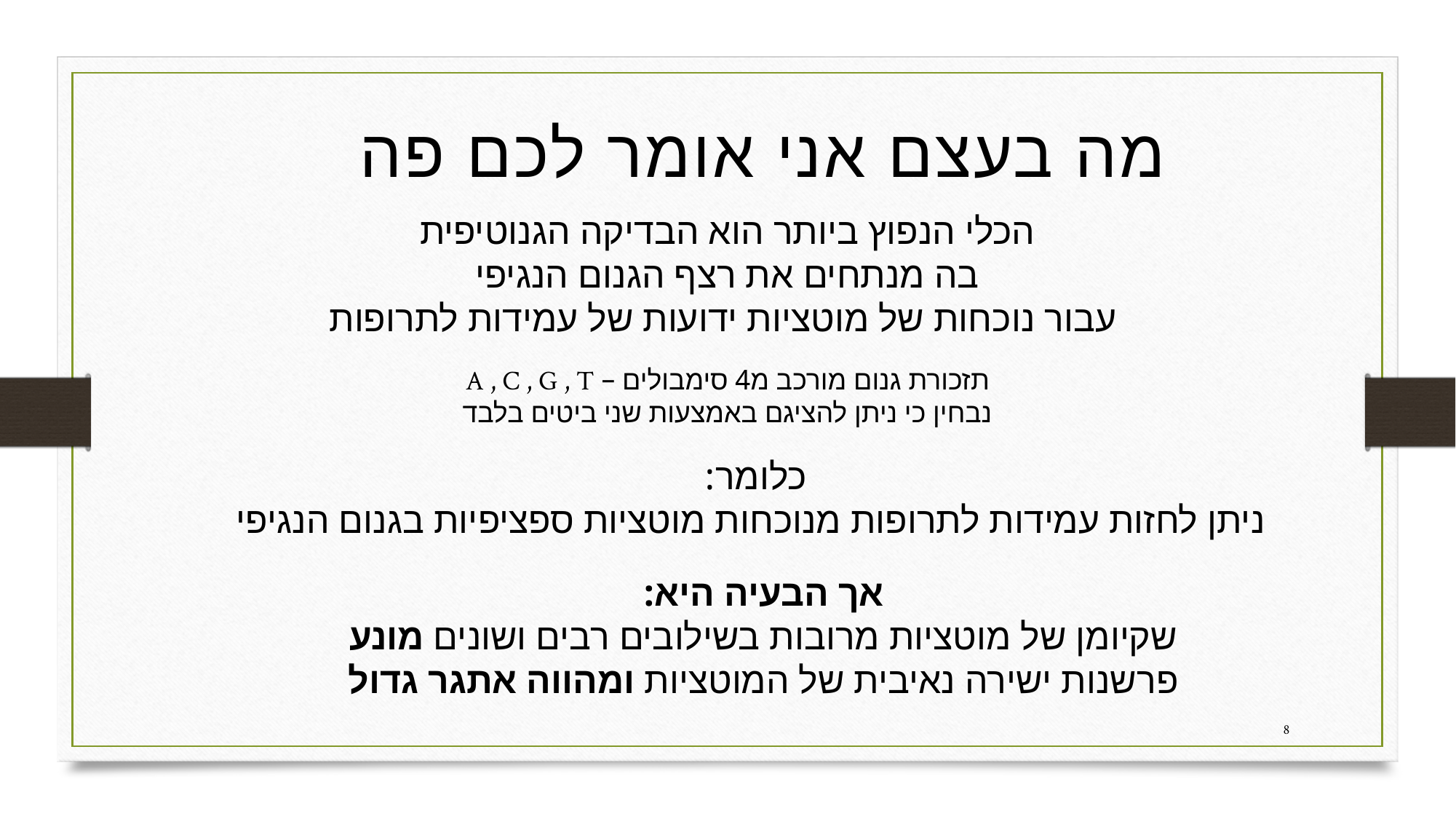

# מה בעצם אני אומר לכם פה
הכלי הנפוץ ביותר הוא הבדיקה הגנוטיפית
בה מנתחים את רצף הגנום הנגיפי
 עבור נוכחות של מוטציות ידועות של עמידות לתרופות
תזכורת גנום מורכב מ4 סימבולים – A , C , G , T
נבחין כי ניתן להציגם באמצעות שני ביטים בלבד
כלומר:
ניתן לחזות עמידות לתרופות מנוכחות מוטציות ספציפיות בגנום הנגיפי
אך הבעיה היא:
שקיומן של מוטציות מרובות בשילובים רבים ושונים מונע פרשנות ישירה נאיבית של המוטציות ומהווה אתגר גדול
8